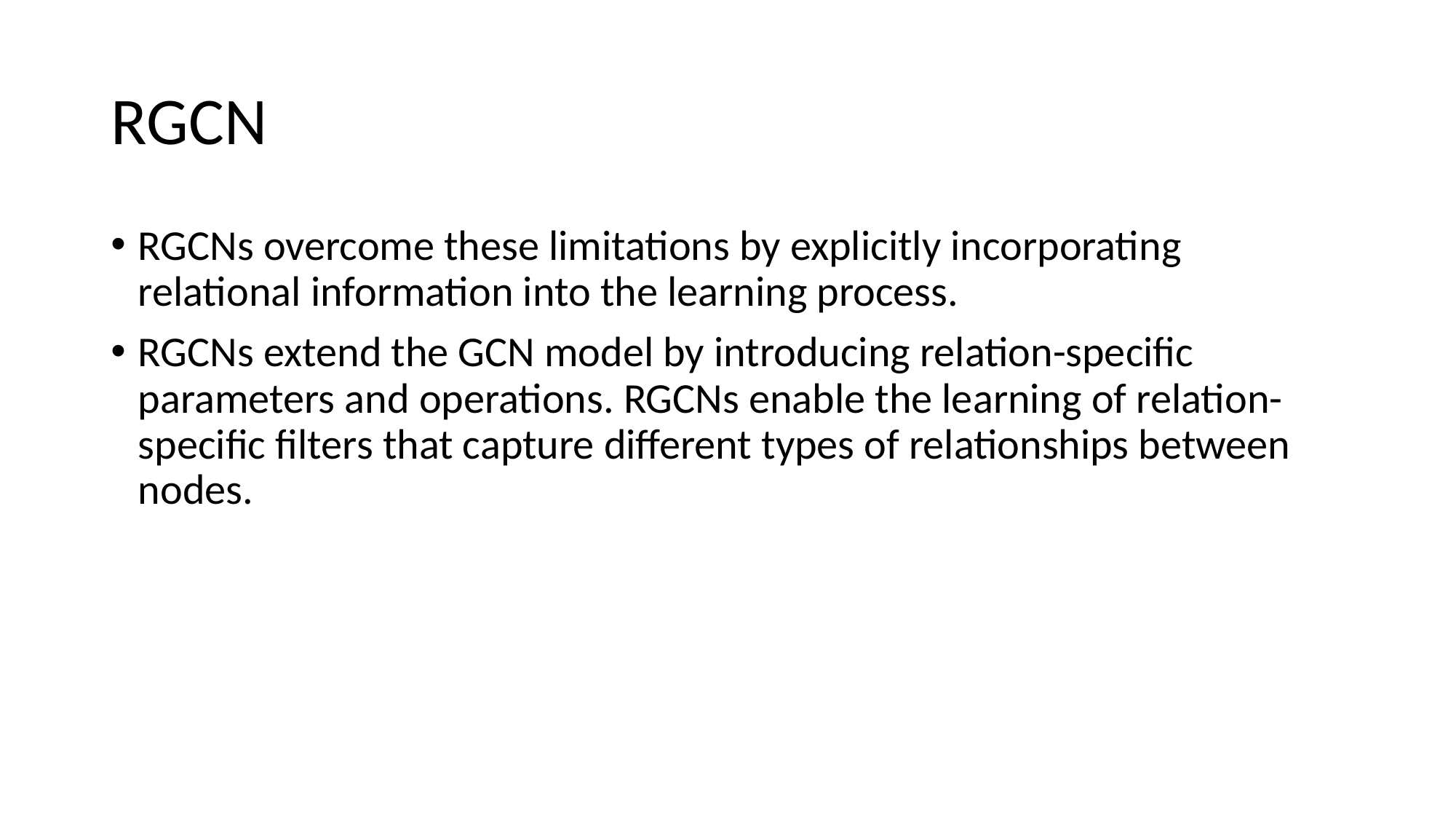

# RGCN
RGCNs overcome these limitations by explicitly incorporating relational information into the learning process.
RGCNs extend the GCN model by introducing relation-specific parameters and operations. RGCNs enable the learning of relation-specific filters that capture different types of relationships between nodes.